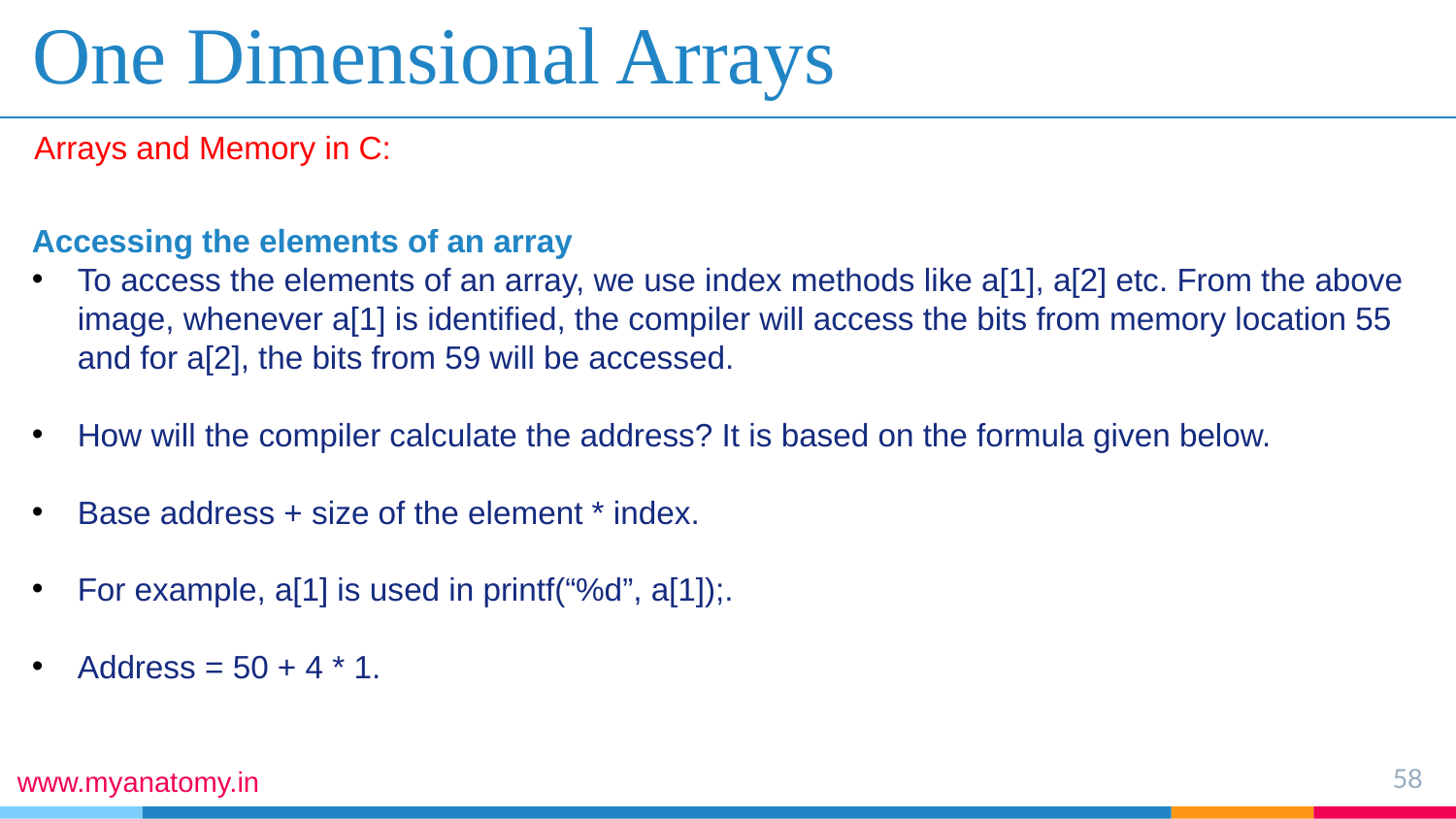

# One Dimensional Arrays
Arrays and Memory in C:
Accessing the elements of an array
To access the elements of an array, we use index methods like a[1], a[2] etc. From the above image, whenever a[1] is identified, the compiler will access the bits from memory location 55 and for a[2], the bits from 59 will be accessed.

How will the compiler calculate the address? It is based on the formula given below.

Base address + size of the element * index.

For example, a[1] is used in printf(“%d”, a[1]);.

Address = 50 + 4 * 1.
58
www.myanatomy.in